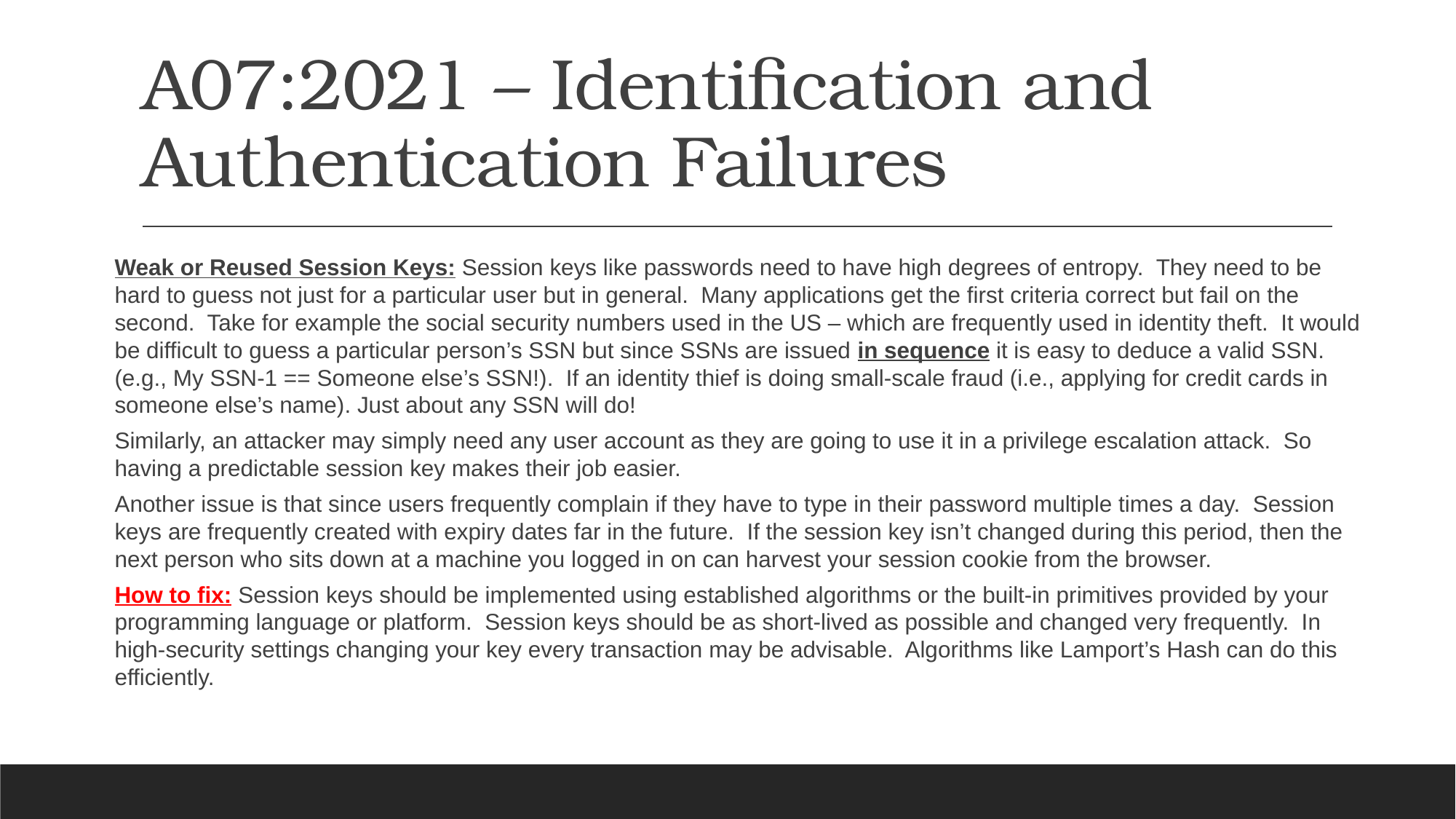

# A07:2021 – Identification and Authentication Failures
Weak or Reused Session Keys: Session keys like passwords need to have high degrees of entropy.  They need to be hard to guess not just for a particular user but in general.  Many applications get the first criteria correct but fail on the second.  Take for example the social security numbers used in the US – which are frequently used in identity theft.  It would be difficult to guess a particular person’s SSN but since SSNs are issued in sequence it is easy to deduce a valid SSN. (e.g., My SSN-1 == Someone else’s SSN!).  If an identity thief is doing small-scale fraud (i.e., applying for credit cards in someone else’s name). Just about any SSN will do!
Similarly, an attacker may simply need any user account as they are going to use it in a privilege escalation attack.  So having a predictable session key makes their job easier.
Another issue is that since users frequently complain if they have to type in their password multiple times a day.  Session keys are frequently created with expiry dates far in the future.  If the session key isn’t changed during this period, then the next person who sits down at a machine you logged in on can harvest your session cookie from the browser.
How to fix: Session keys should be implemented using established algorithms or the built-in primitives provided by your programming language or platform.  Session keys should be as short-lived as possible and changed very frequently.  In high-security settings changing your key every transaction may be advisable.  Algorithms like Lamport’s Hash can do this efficiently.